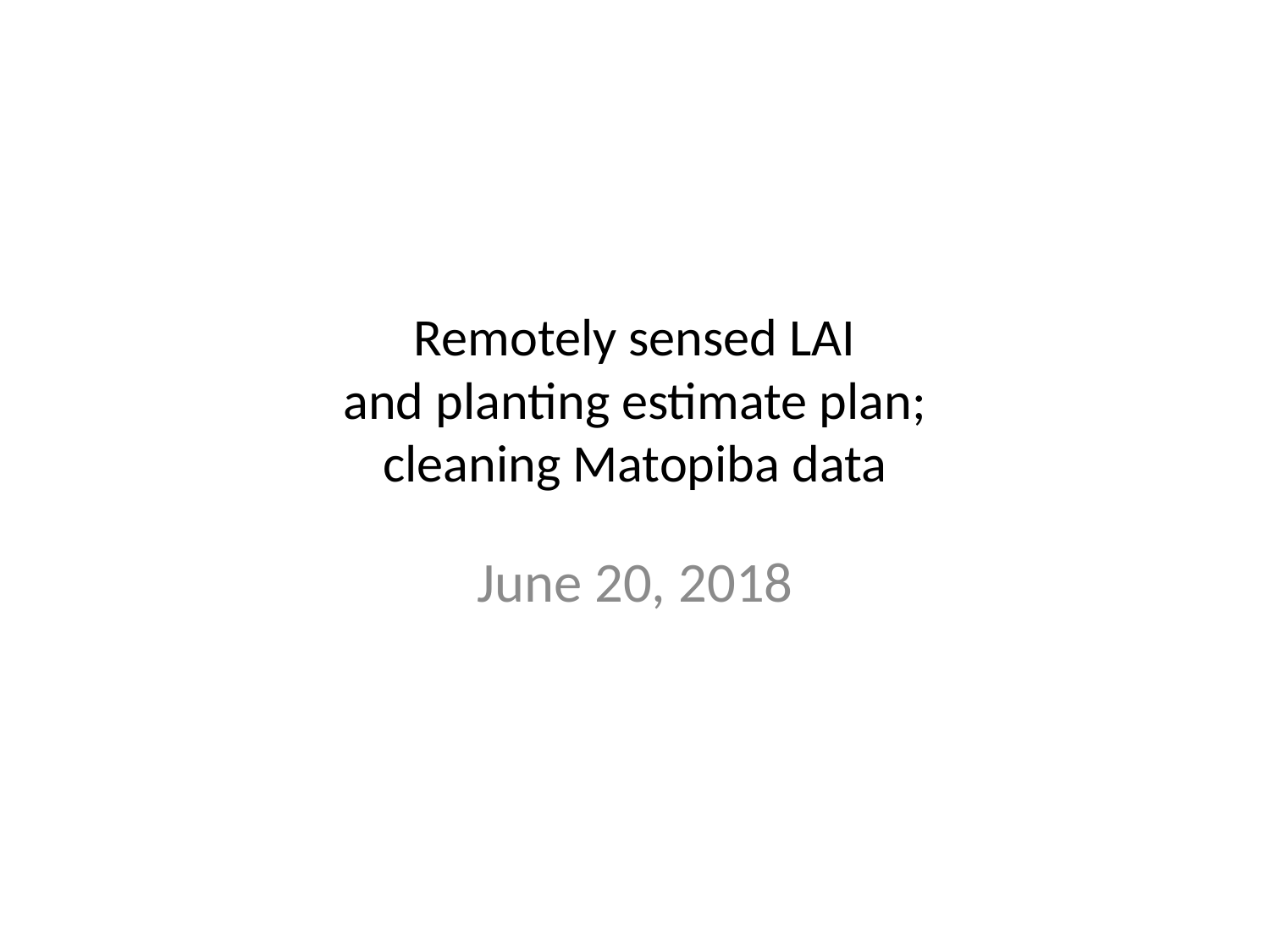

# Remotely sensed LAI and planting estimate plan; cleaning Matopiba data
June 20, 2018